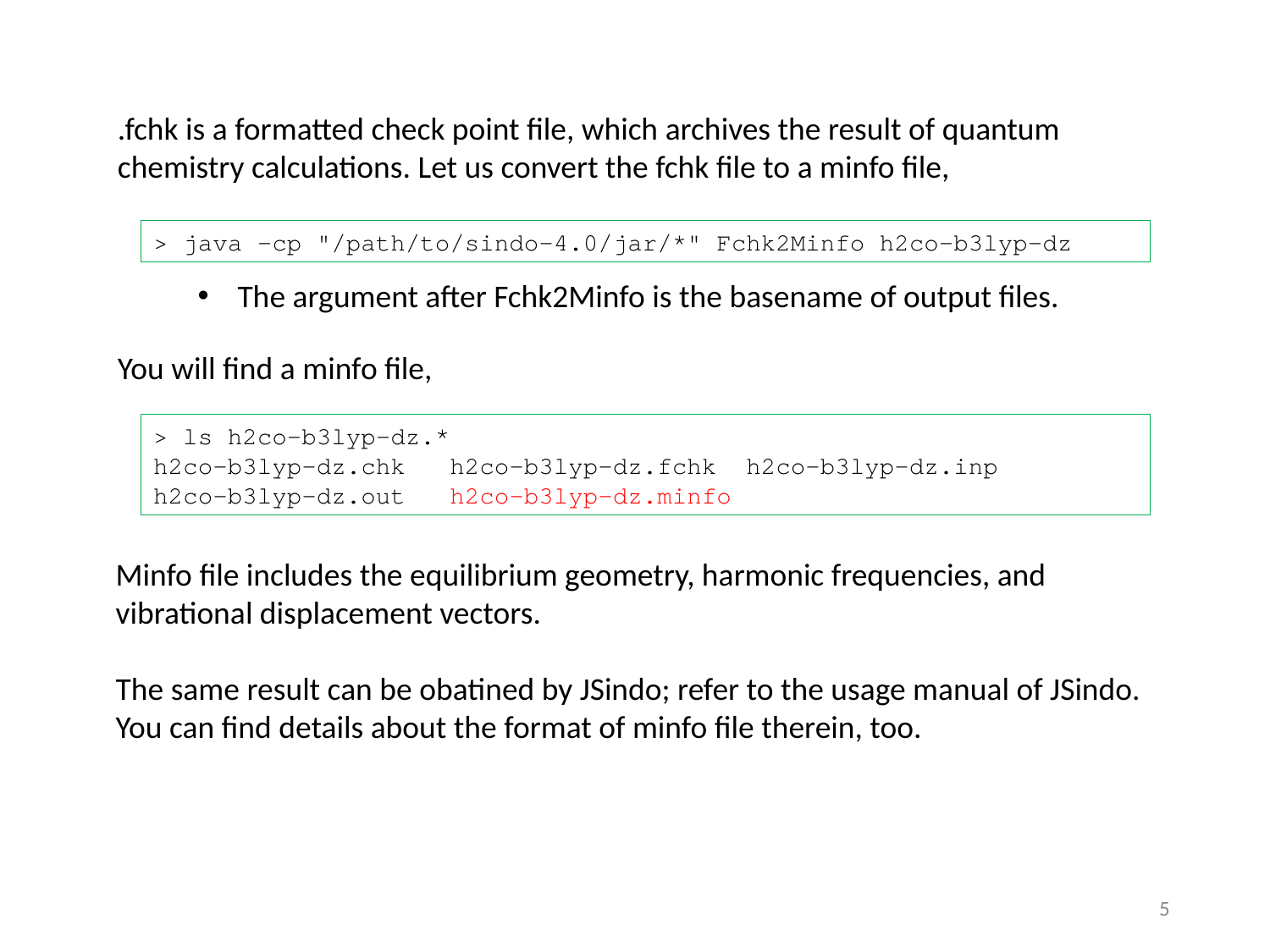

.fchk is a formatted check point file, which archives the result of quantum chemistry calculations. Let us convert the fchk file to a minfo file,
> java -cp "/path/to/sindo-4.0/jar/*" Fchk2Minfo h2co-b3lyp-dz
The argument after Fchk2Minfo is the basename of output files.
You will find a minfo file,
> ls h2co-b3lyp-dz.*
h2co-b3lyp-dz.chk   h2co-b3lyp-dz.fchk  h2co-b3lyp-dz.inp
h2co-b3lyp-dz.out   h2co-b3lyp-dz.minfo
Minfo file includes the equilibrium geometry, harmonic frequencies, and vibrational displacement vectors.

The same result can be obatined by JSindo; refer to the usage manual of JSindo. You can find details about the format of minfo file therein, too.
5